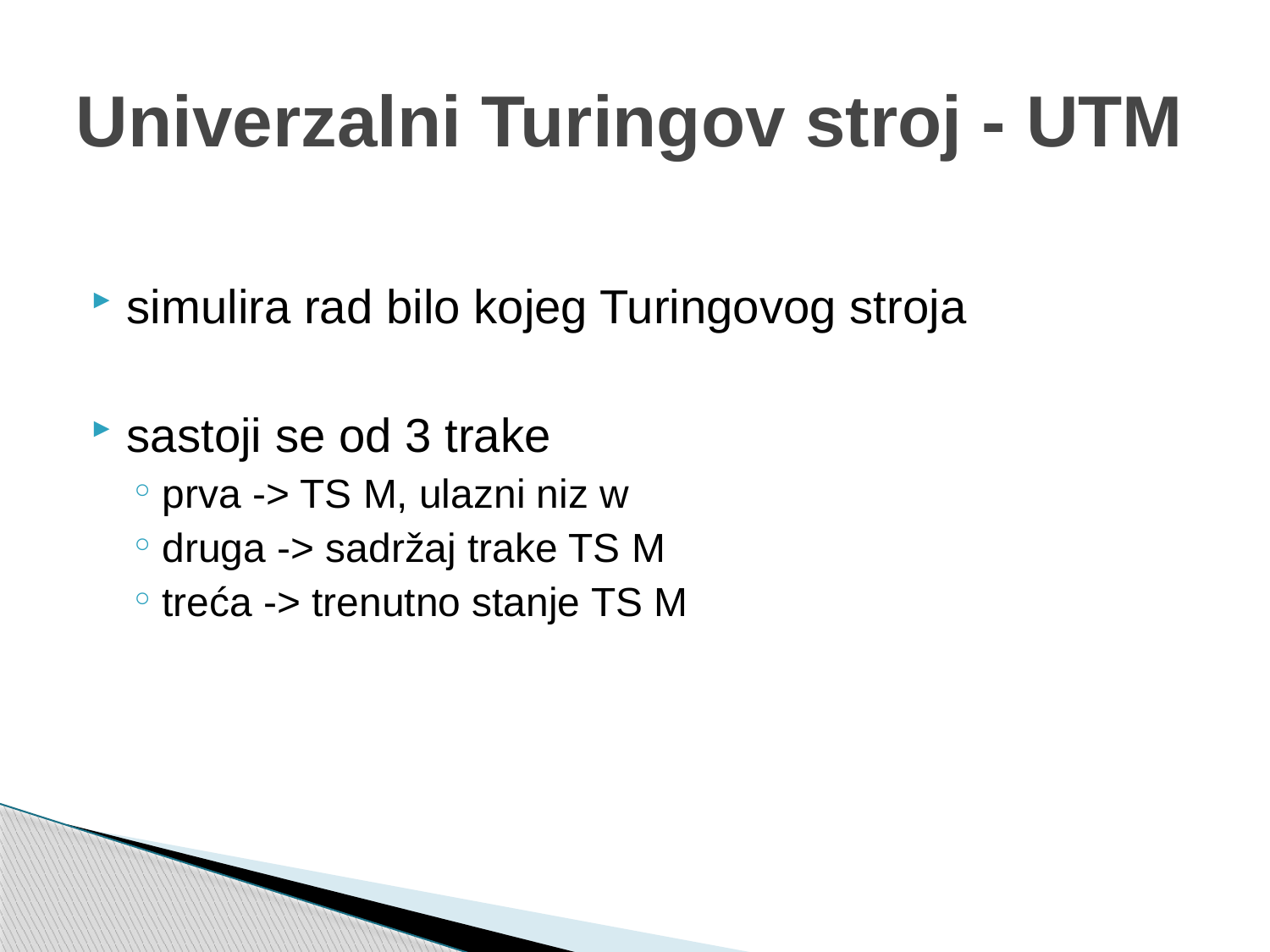

# Univerzalni Turingov stroj - UTM

simulira rad bilo kojeg Turingovog stroja

sastoji se od 3 trake
prva -> TS M, ulazni niz w
druga -> sadržaj trake TS M
treća -> trenutno stanje TS M